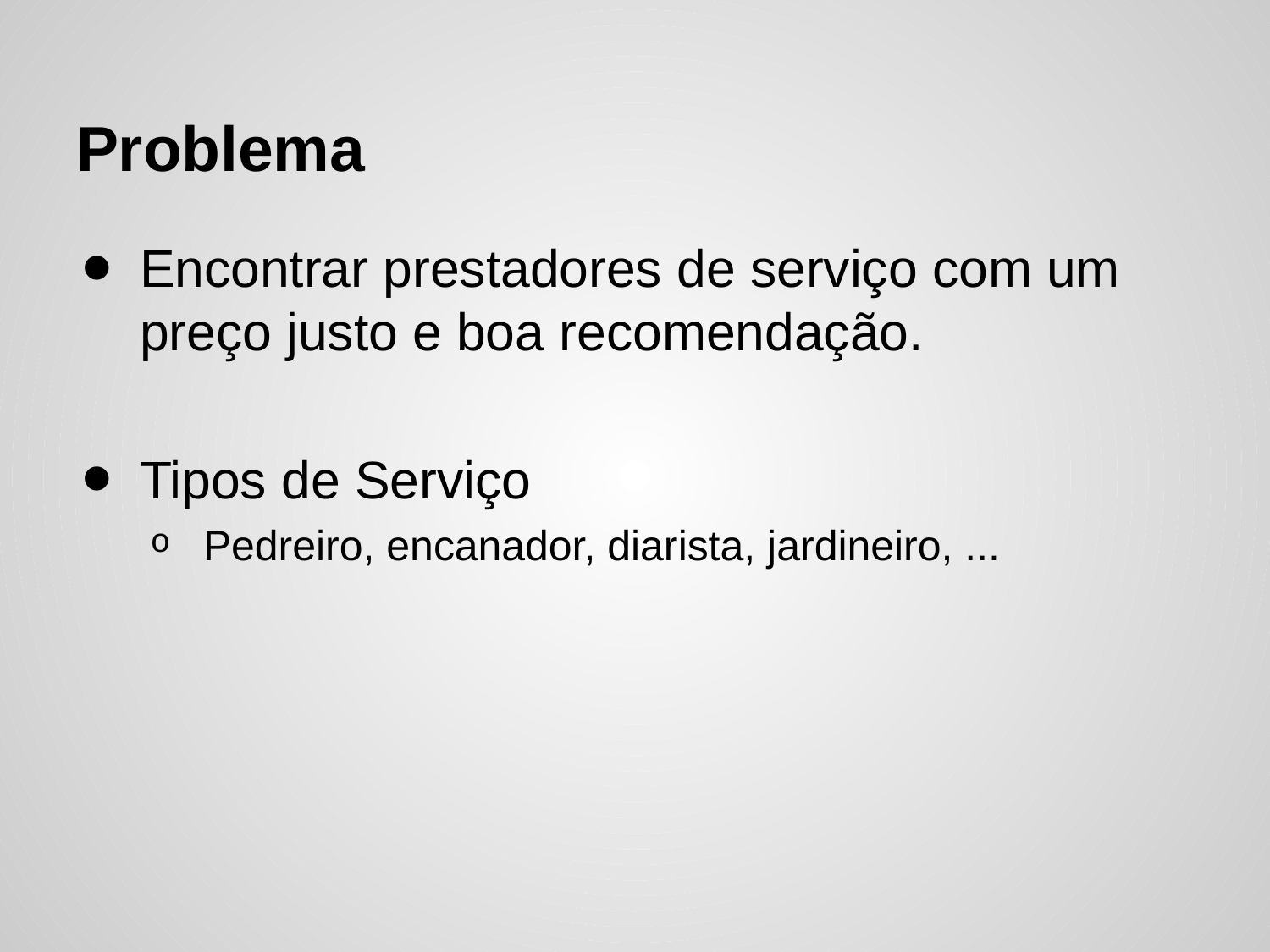

# Problema
Encontrar prestadores de serviço com um preço justo e boa recomendação.

Tipos de Serviço
Pedreiro, encanador, diarista, jardineiro, ...